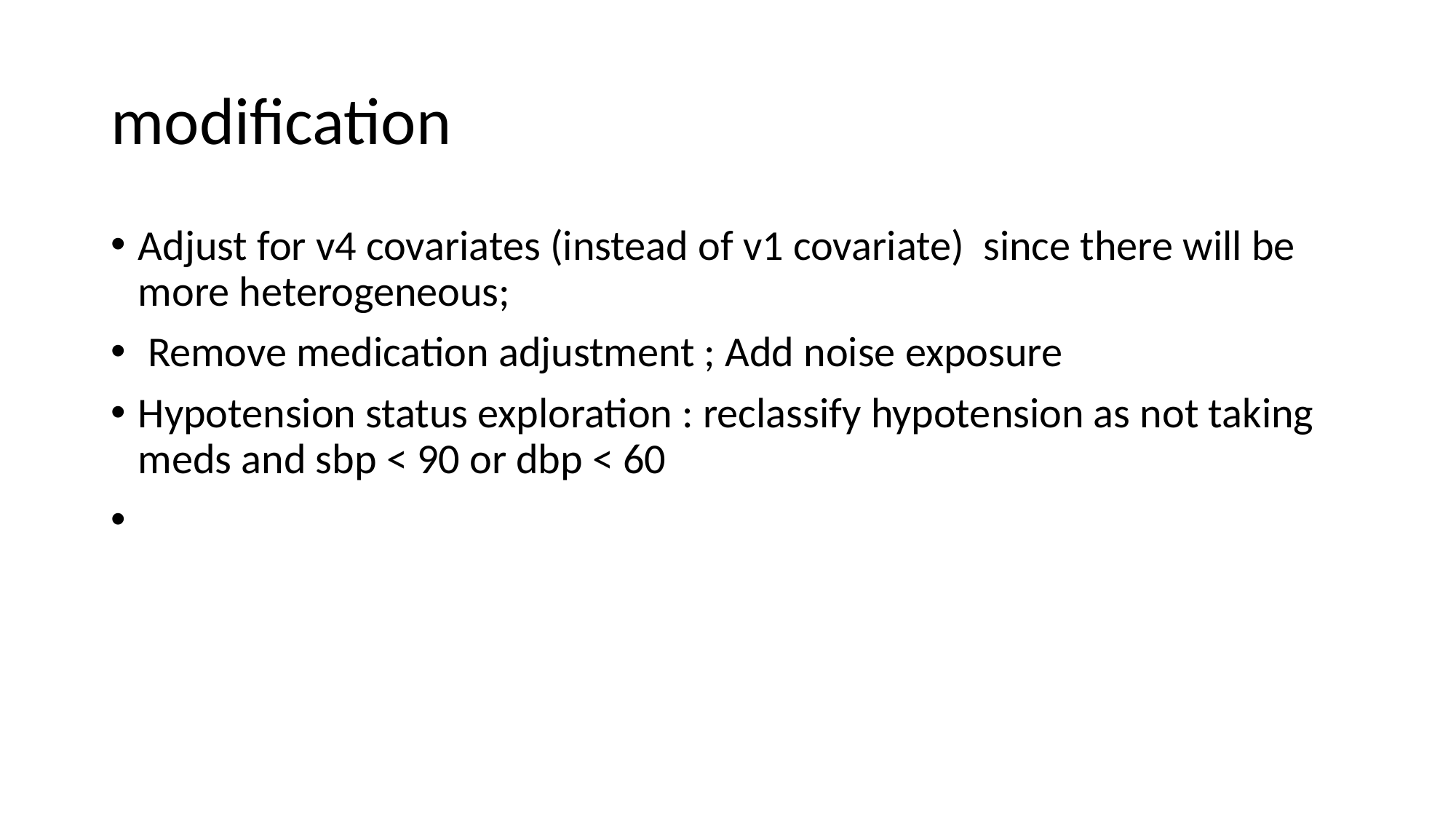

# modification
Adjust for v4 covariates (instead of v1 covariate)  since there will be more heterogeneous;
 Remove medication adjustment ; Add noise exposure
Hypotension status exploration : reclassify hypotension as not taking meds and sbp < 90 or dbp < 60